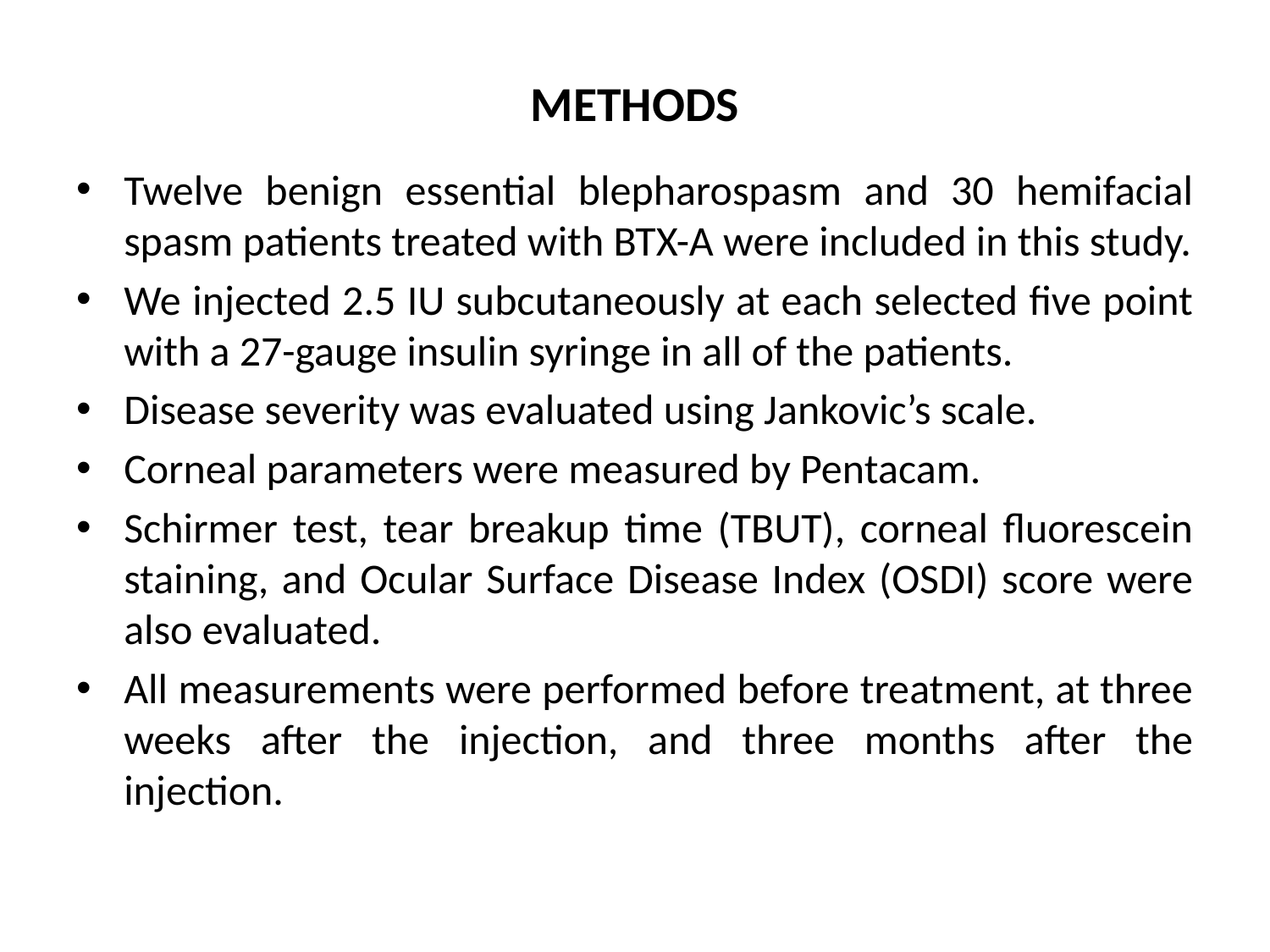

# METHODS
Twelve benign essential blepharospasm and 30 hemifacial spasm patients treated with BTX-A were included in this study.
We injected 2.5 IU subcutaneously at each selected five point with a 27-gauge insulin syringe in all of the patients.
Disease severity was evaluated using Jankovic’s scale.
Corneal parameters were measured by Pentacam.
Schirmer test, tear breakup time (TBUT), corneal fluorescein staining, and Ocular Surface Disease Index (OSDI) score were also evaluated.
All measurements were performed before treatment, at three weeks after the injection, and three months after the injection.